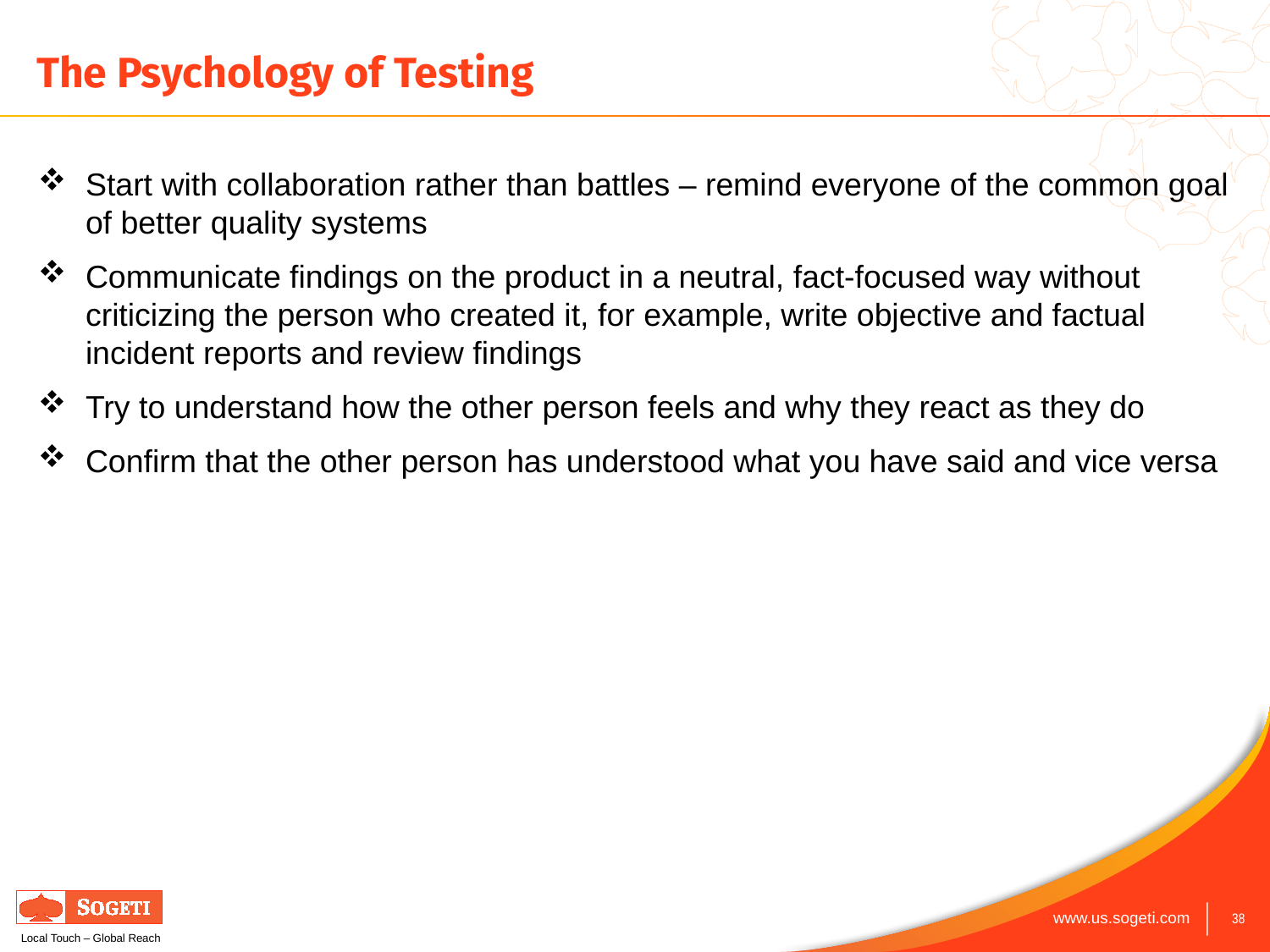

# The Psychology of Testing
Start with collaboration rather than battles – remind everyone of the common goal of better quality systems
Communicate findings on the product in a neutral, fact-focused way without criticizing the person who created it, for example, write objective and factual incident reports and review findings
Try to understand how the other person feels and why they react as they do
Confirm that the other person has understood what you have said and vice versa